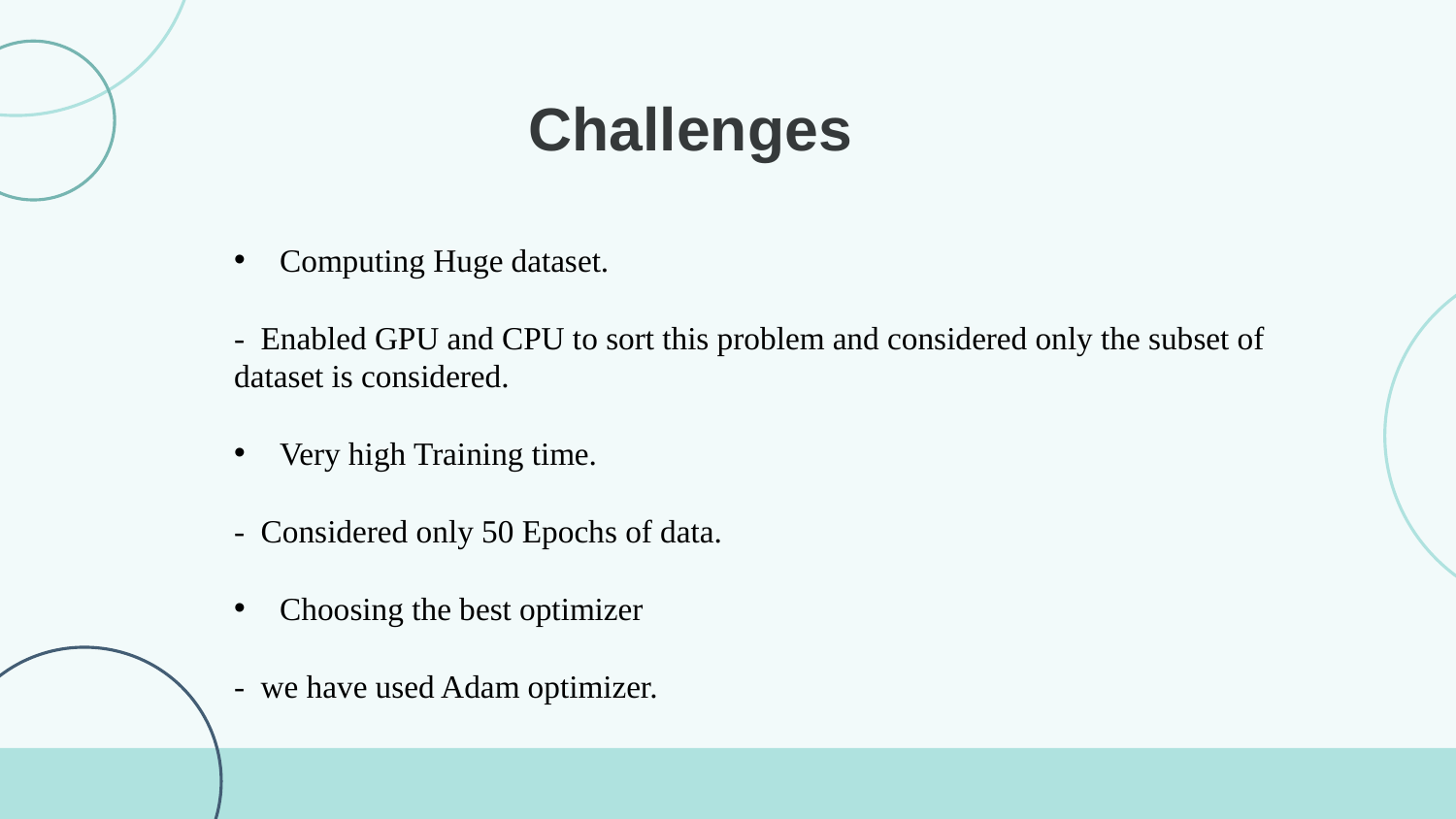

# Challenges
Computing Huge dataset.

-  Enabled GPU and CPU to sort this problem and considered only the subset of dataset is considered.

Very high Training time.

-  Considered only 50 Epochs of data.

Choosing the best optimizer

-  we have used Adam optimizer.